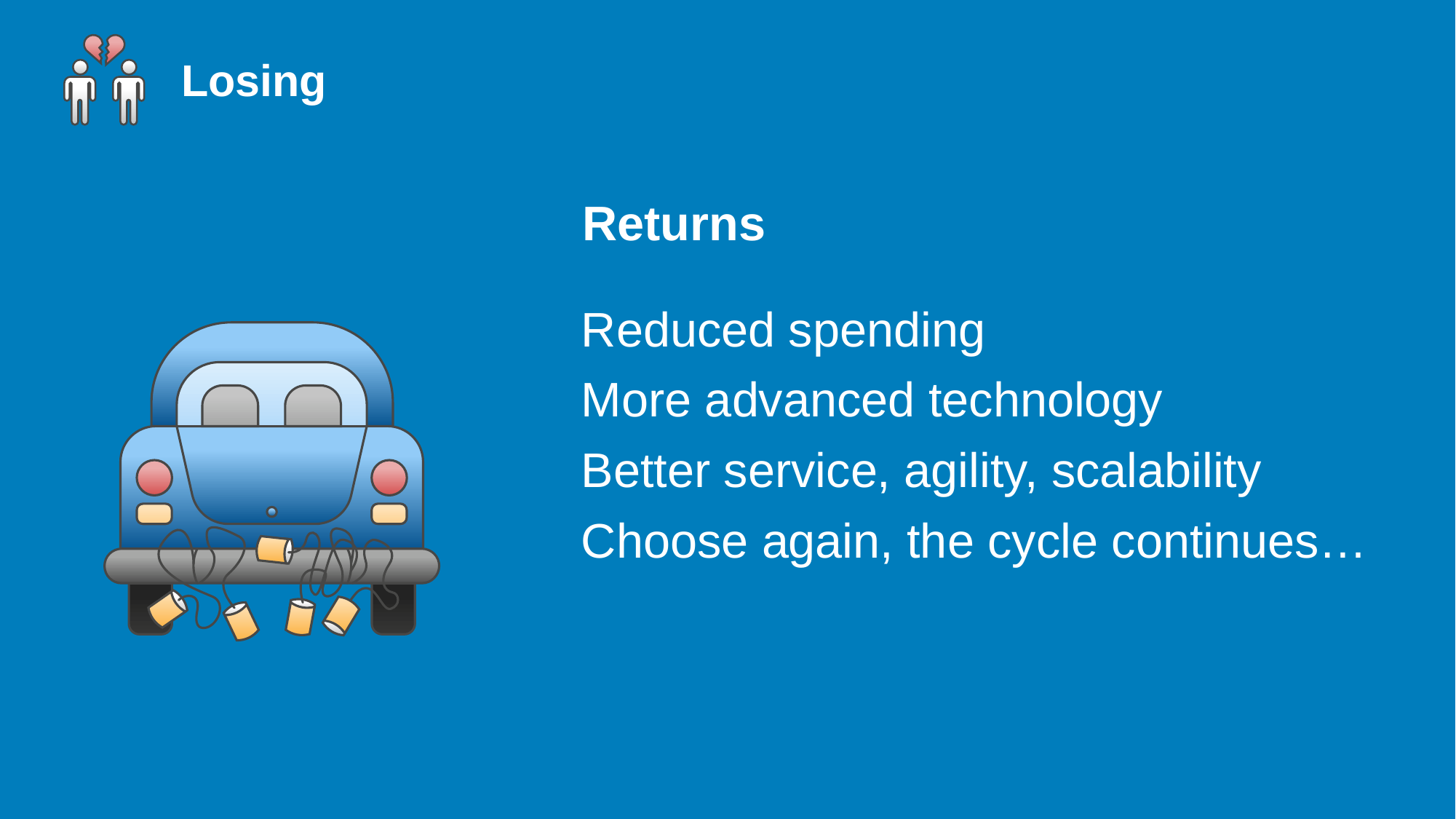

Losing
Returns
Reduced spending
More advanced technology
Better service, agility, scalability
Choose again, the cycle continues…